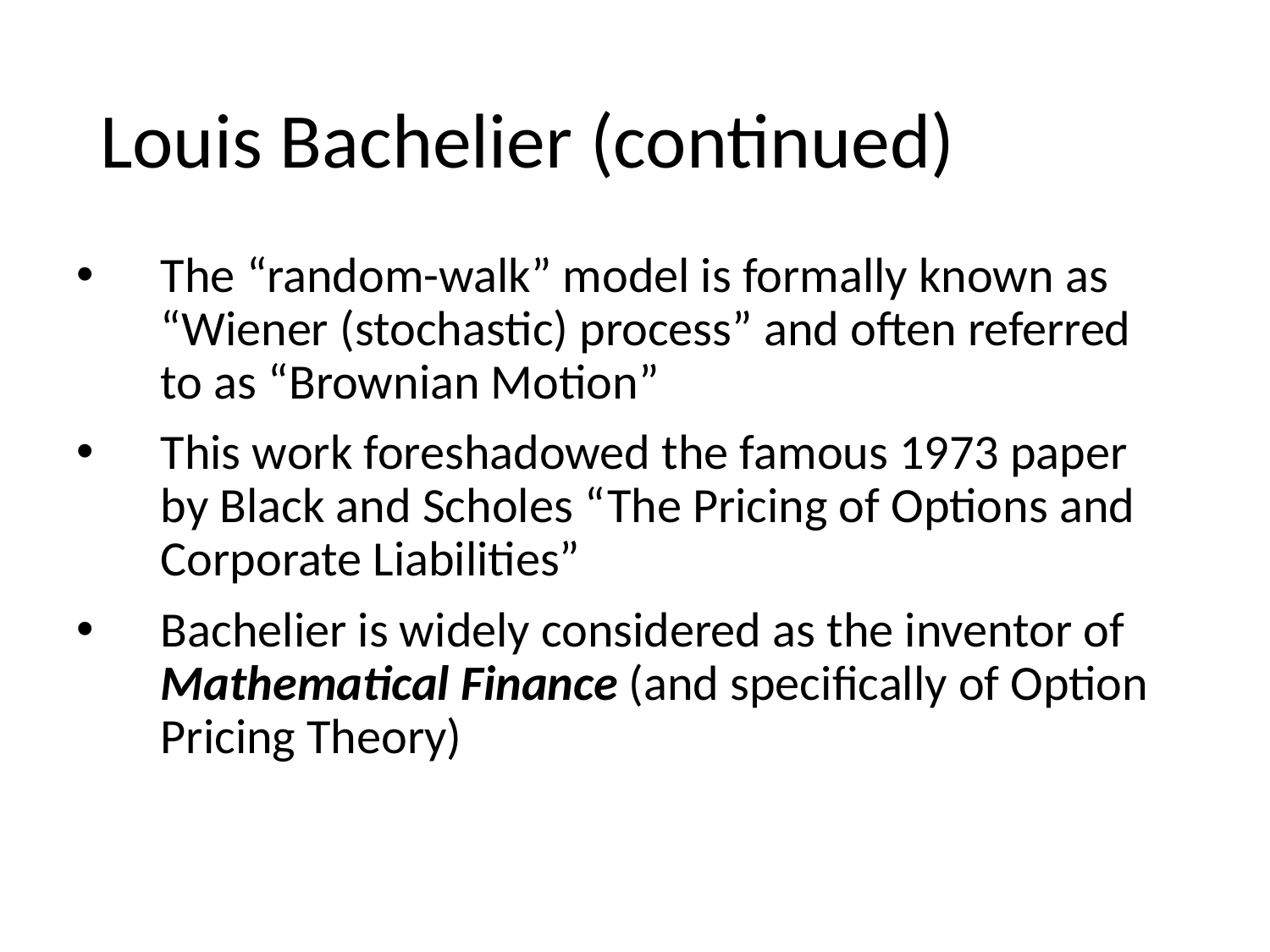

# Louis Bachelier (continued)
The “random-walk” model is formally known as “Wiener (stochastic) process” and often referred to as “Brownian Motion”
This work foreshadowed the famous 1973 paper  by Black and Scholes “The Pricing of Options and Corporate Liabilities”
Bachelier is widely considered as the inventor of Mathematical Finance (and specifically of Option Pricing Theory)